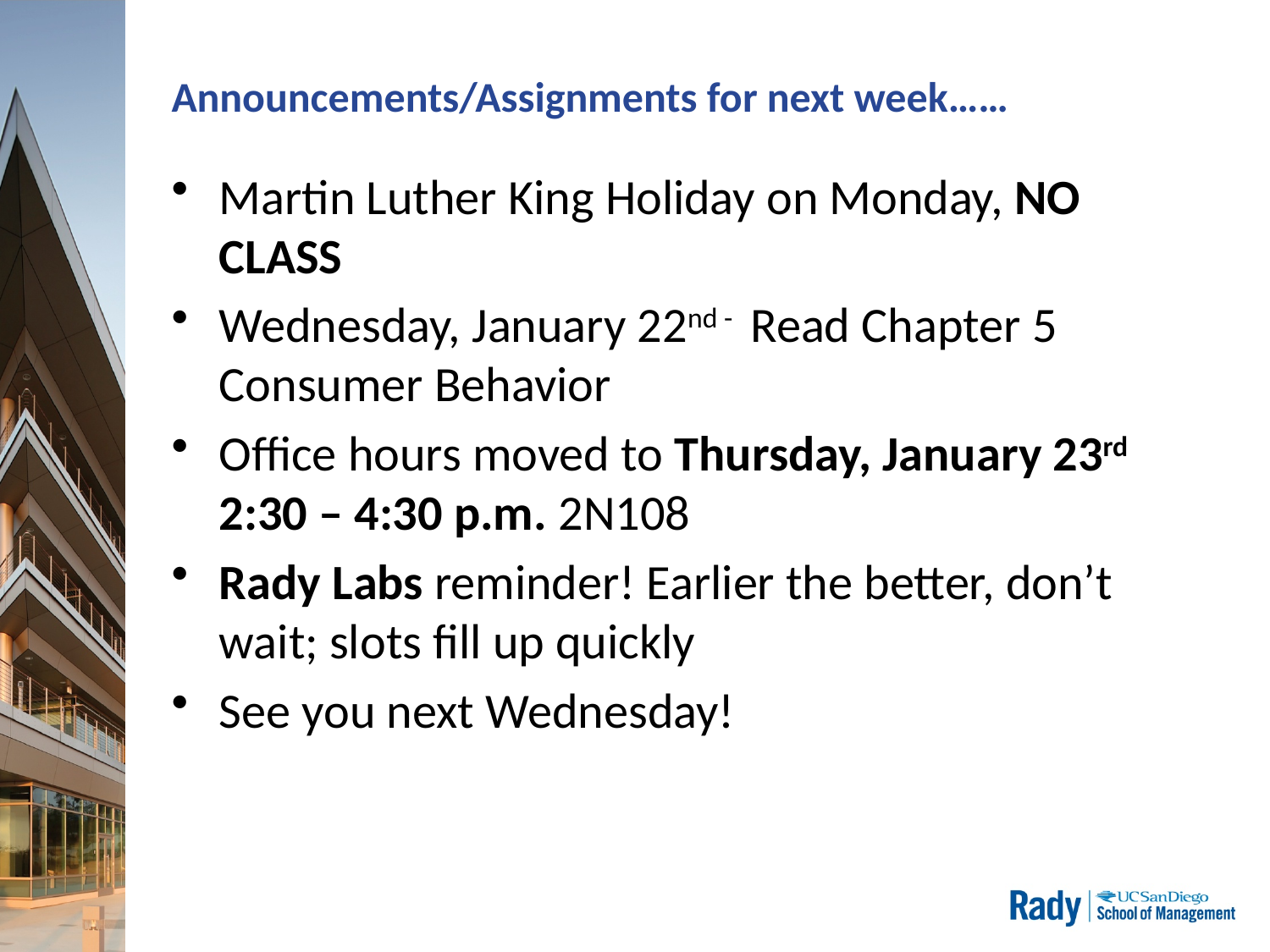

# Announcements/Assignments for next week……
Martin Luther King Holiday on Monday, NO CLASS
Wednesday, January 22nd -  Read Chapter 5 Consumer Behavior
Office hours moved to Thursday, January 23rd 2:30 – 4:30 p.m. 2N108
Rady Labs reminder! Earlier the better, don’t wait; slots fill up quickly
See you next Wednesday!